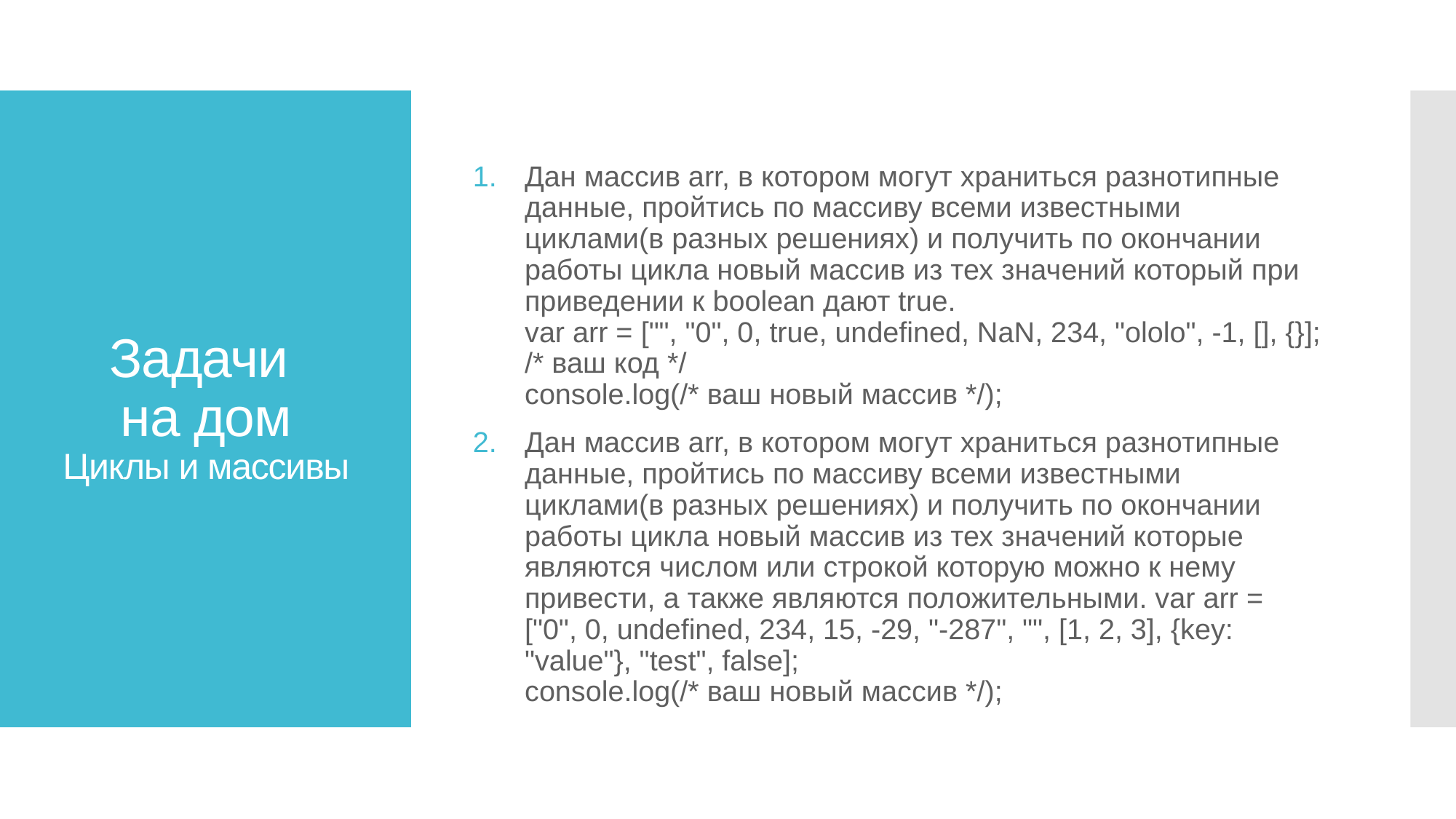

Дан массив arr, в котором могут храниться разнотипные данные, пройтись по массиву всеми известными циклами(в разных решениях) и получить по окончании работы цикла новый массив из тех значений который при приведении к boolean дают true.
var arr = ["", "0", 0, true, undefined, NaN, 234, "ololo", -1, [], {}];
/* ваш код */
console.log(/* ваш новый массив */);
Дан массив arr, в котором могут храниться разнотипные данные, пройтись по массиву всеми известными циклами(в разных решениях) и получить по окончании работы цикла новый массив из тех значений которые являются числом или строкой которую можно к нему привести, а также являются положительными. var arr = ["0", 0, undefined, 234, 15, -29, "-287", "", [1, 2, 3], {key: "value"}, "test", false];
console.log(/* ваш новый массив */);
# Задачи на дом Циклы и массивы